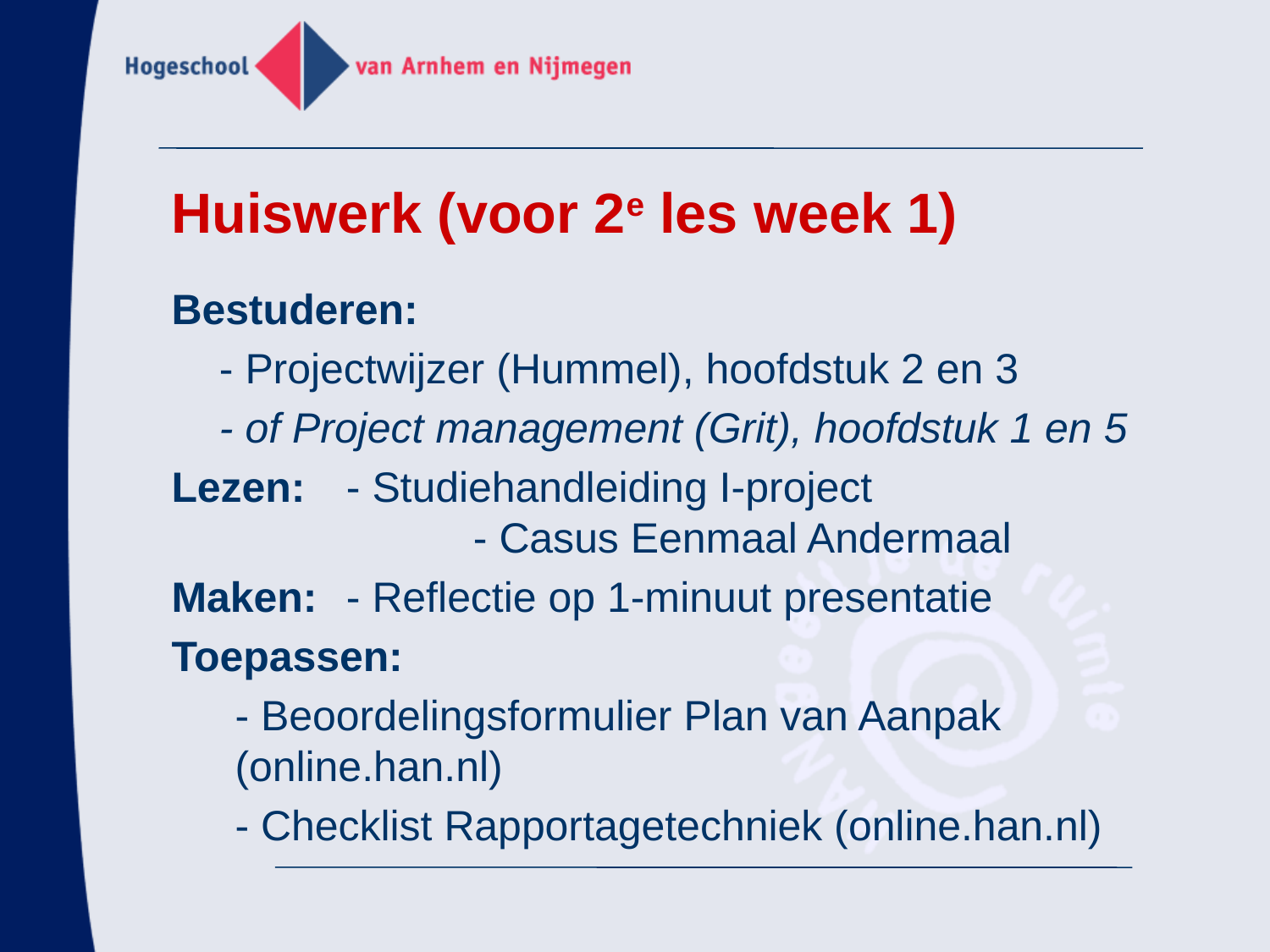

#
Huiswerk (voor 2e les week 1)
Bestuderen:
	- Projectwijzer (Hummel), hoofdstuk 2 en 3
	- of Project management (Grit), hoofdstuk 1 en 5
Lezen:  	- Studiehandleiding I-project
		- Casus Eenmaal Andermaal
Maken: 	- Reflectie op 1-minuut presentatie
Toepassen:
	- Beoordelingsformulier Plan van Aanpak (online.han.nl)
	- Checklist Rapportagetechniek (online.han.nl)